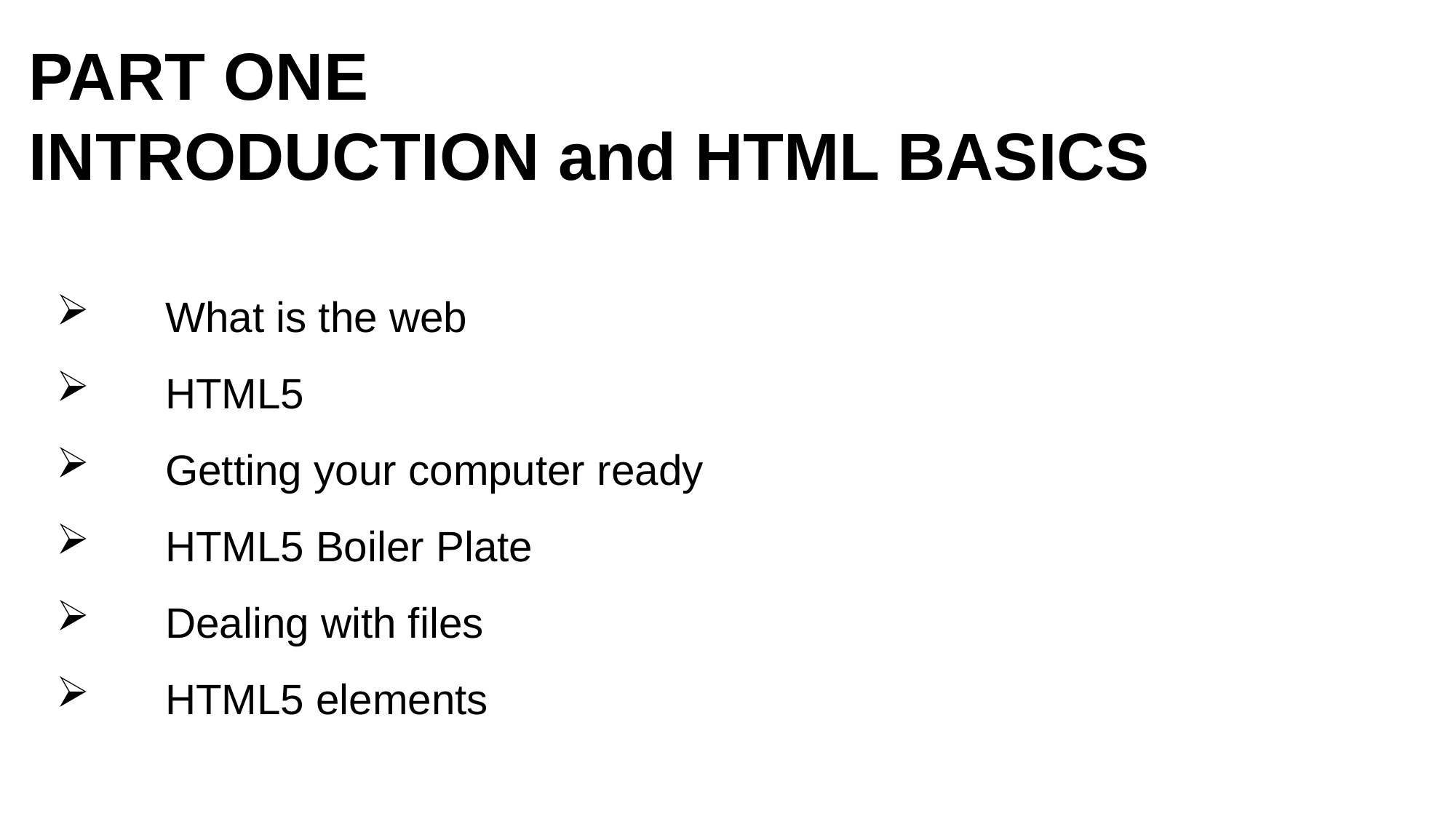

PART ONE
INTRODUCTION and HTML BASICS
What is the web
HTML5
Getting your computer ready
HTML5 Boiler Plate
Dealing with files
HTML5 elements